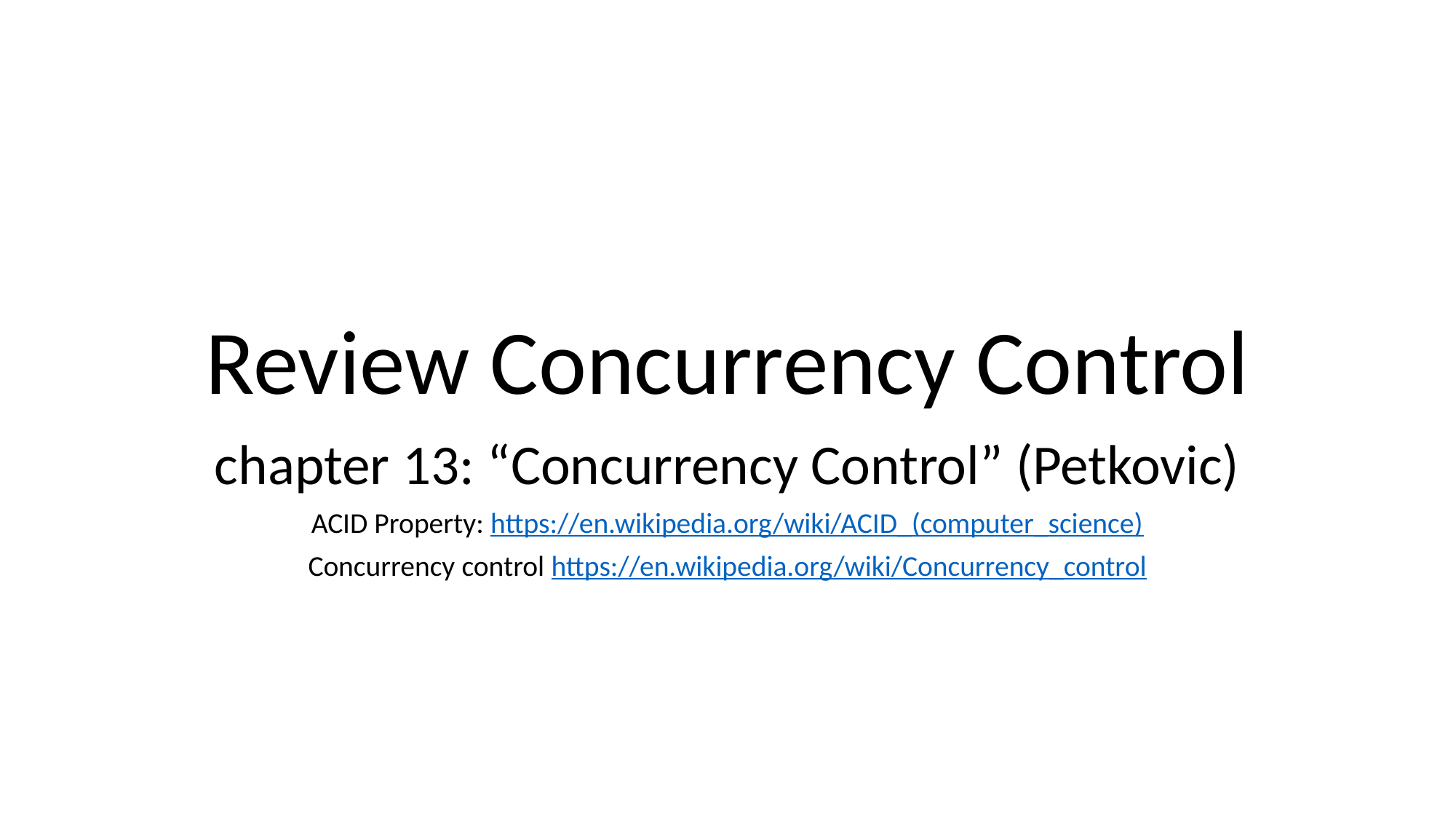

# Review Concurrency Control
chapter 13: “Concurrency Control” (Petkovic)
ACID Property: https://en.wikipedia.org/wiki/ACID_(computer_science)
Concurrency control https://en.wikipedia.org/wiki/Concurrency_control